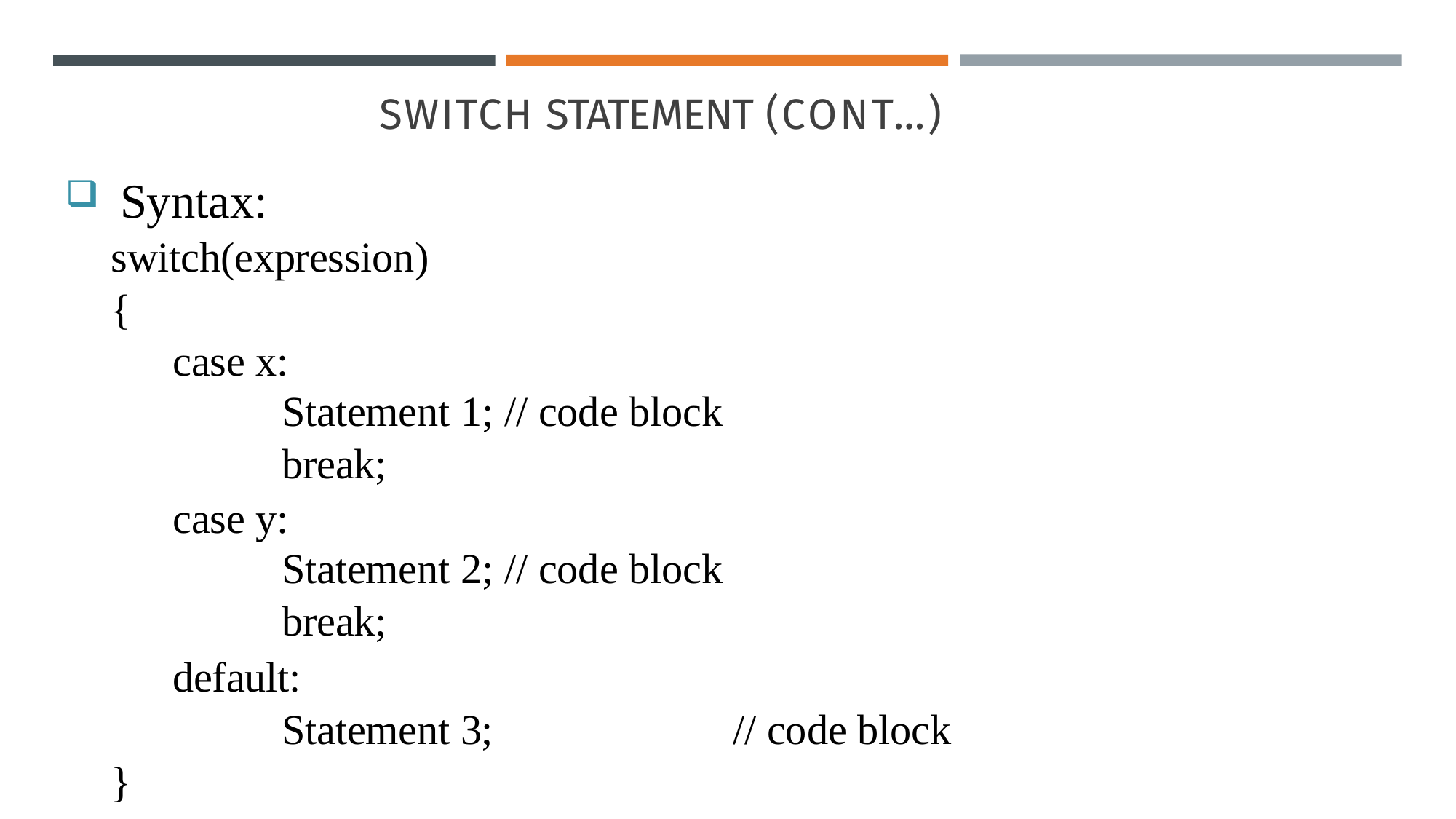

SWITCH STATEMENT (CONT…)
Syntax:
switch(expression)
{
case x:
Statement 1; // code block
break;
case y:
Statement 2; // code block
break;
default:
Statement 3;	// code block
}